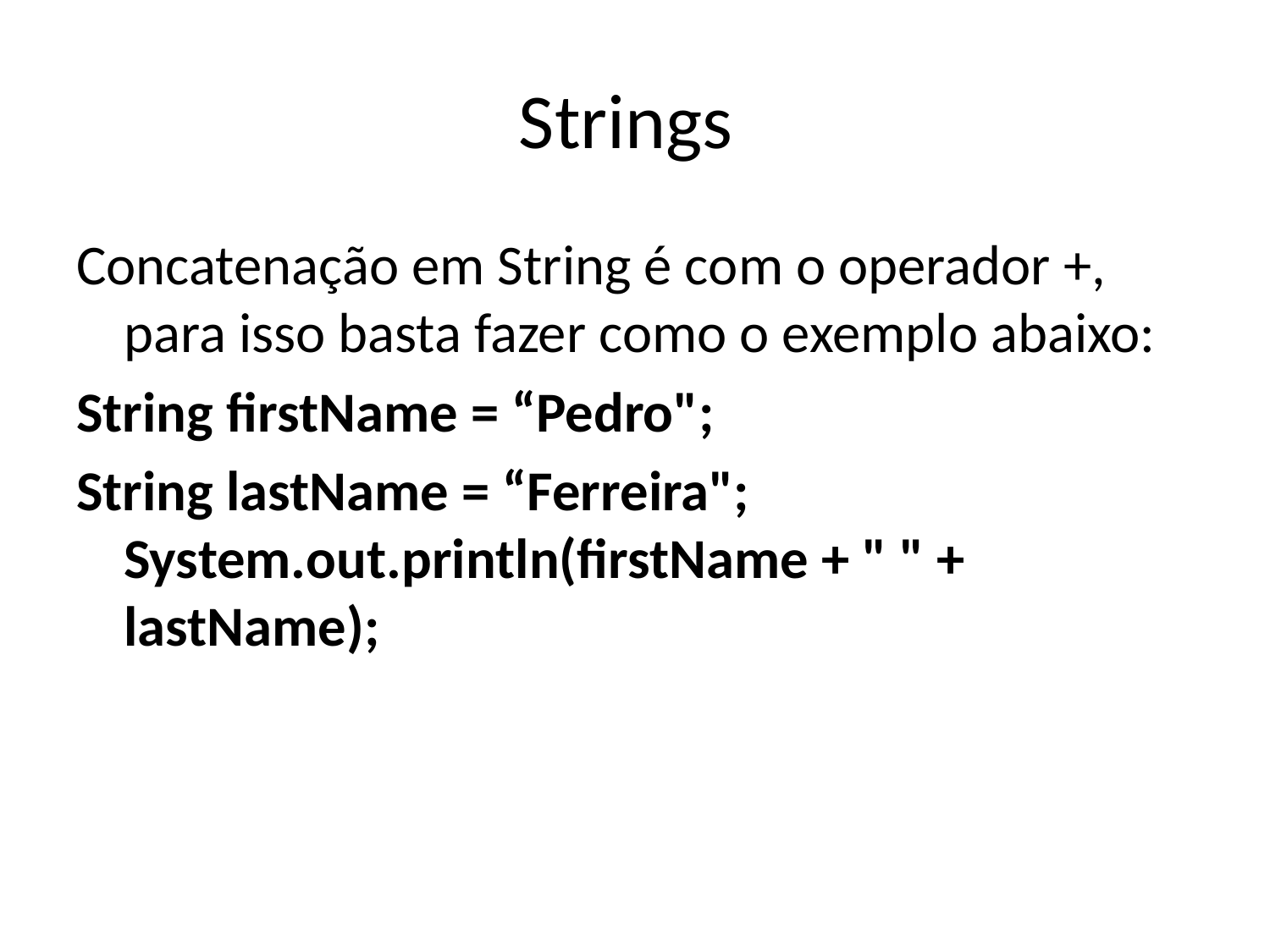

# Strings
Concatenação em String é com o operador +, para isso basta fazer como o exemplo abaixo:
String firstName = “Pedro";
String lastName = “Ferreira"; System.out.println(firstName + " " + lastName);